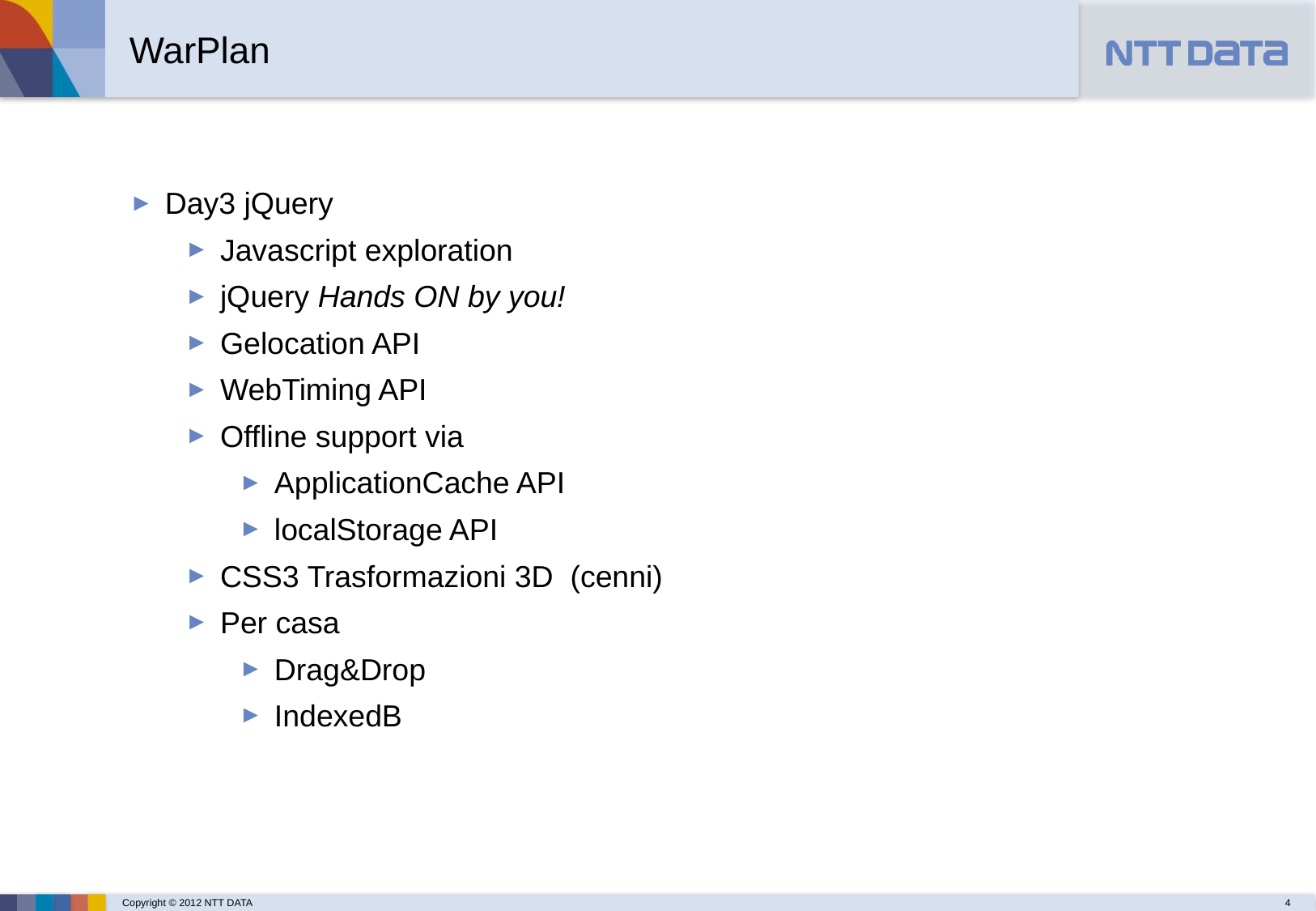

WarPlan
Day3 jQuery
Javascript exploration
jQuery Hands ON by you!
Gelocation API
WebTiming API
Offline support via
ApplicationCache API
localStorage API
CSS3 Trasformazioni 3D  (cenni)
Per casa
Drag&Drop
IndexedB